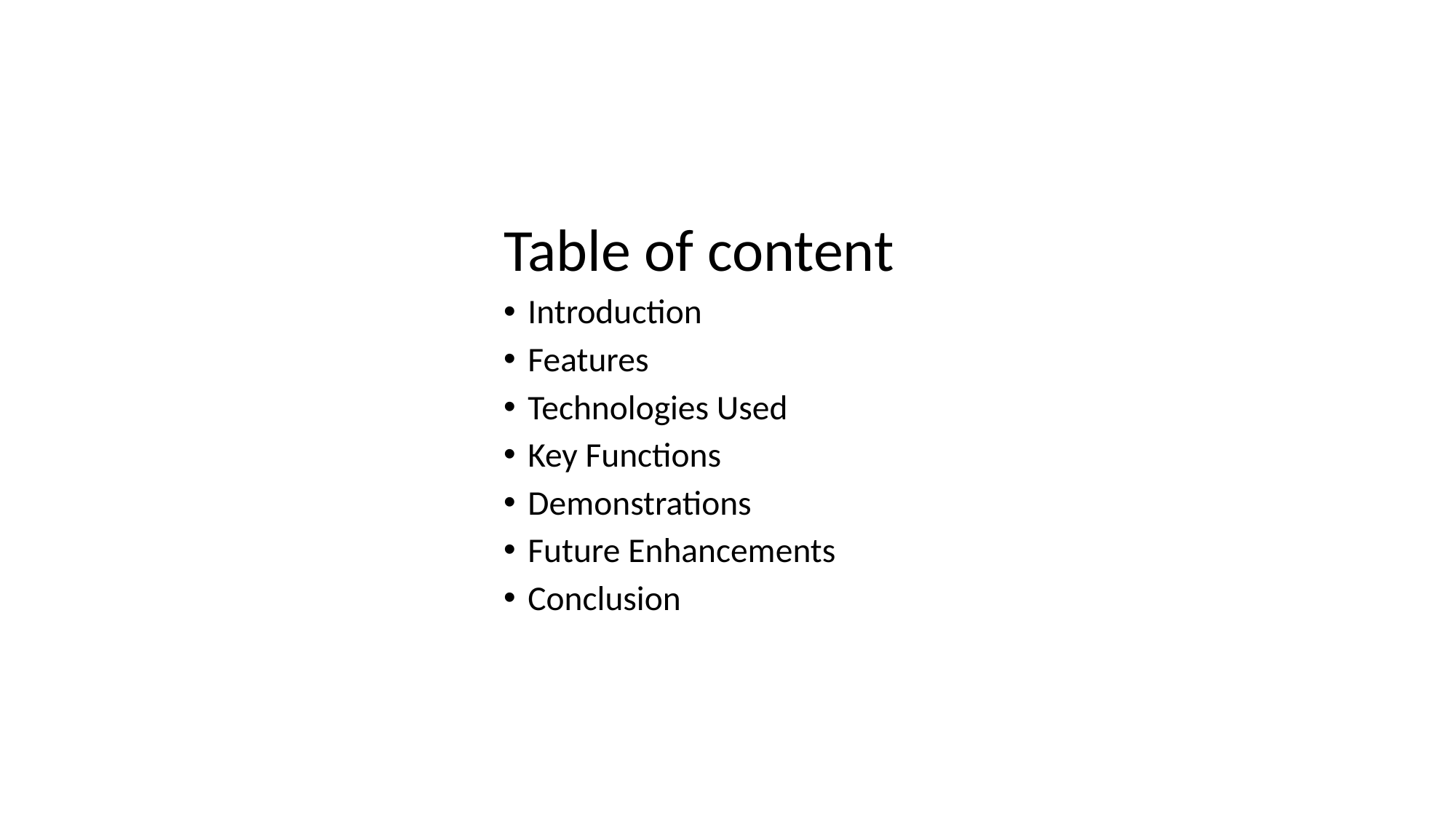

Table of content
Introduction
Features
Technologies Used
Key Functions
Demonstrations
Future Enhancements
Conclusion